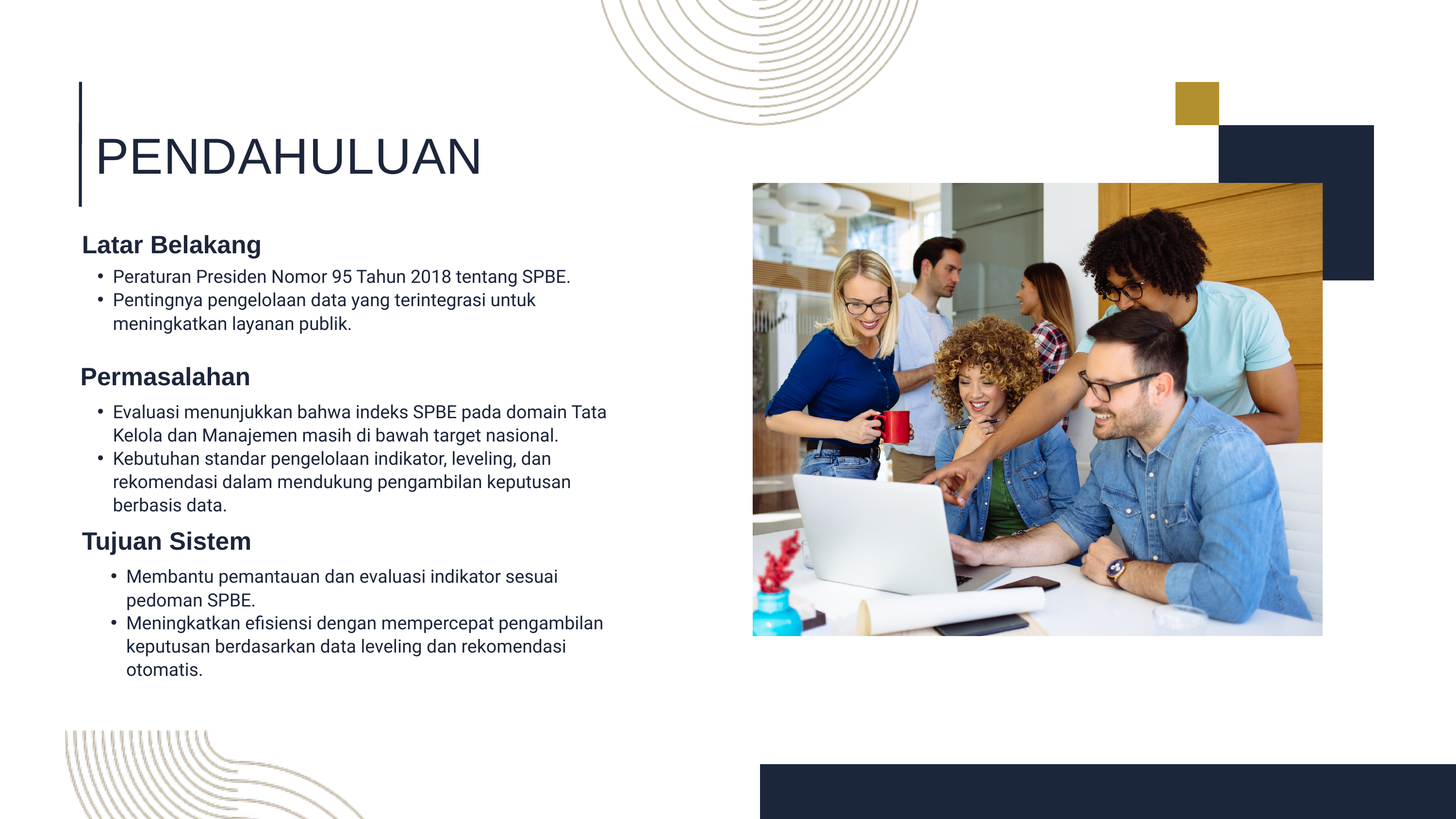

PENDAHULUAN

Latar Belakang

Peraturan Presiden Nomor 95 Tahun 2018 tentang SPBE.
Pentingnya pengelolaan data yang terintegrasi untuk meningkatkan layanan publik.

Permasalahan
Evaluasi menunjukkan bahwa indeks SPBE pada domain Tata Kelola dan Manajemen masih di bawah target nasional.
Kebutuhan standar pengelolaan indikator, leveling, dan rekomendasi dalam mendukung pengambilan keputusan berbasis data.
Tujuan Sistem
Membantu pemantauan dan evaluasi indikator sesuai pedoman SPBE.
Meningkatkan efisiensi dengan mempercepat pengambilan keputusan berdasarkan data leveling dan rekomendasi otomatis.